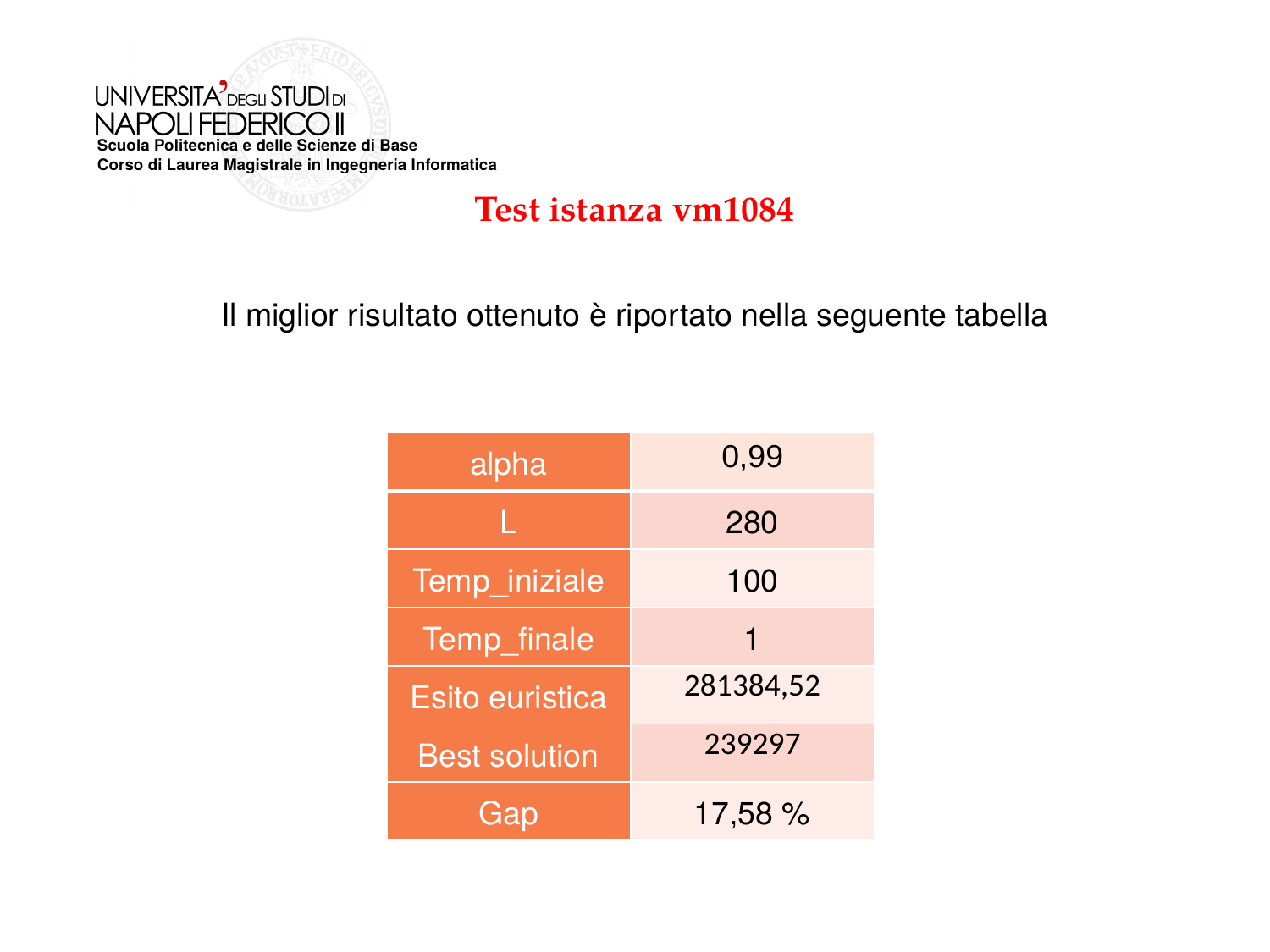

Test istanza vm1084
Il miglior risultato ottenuto è riportato nella seguente tabella
| alpha | 0,99 |
| --- | --- |
| L | 280 |
| Temp\_iniziale | 100 |
| Temp\_finale | 1 |
| Esito euristica | 281384,52 |
| Best solution | 239297 |
| Gap | 17,58 % |